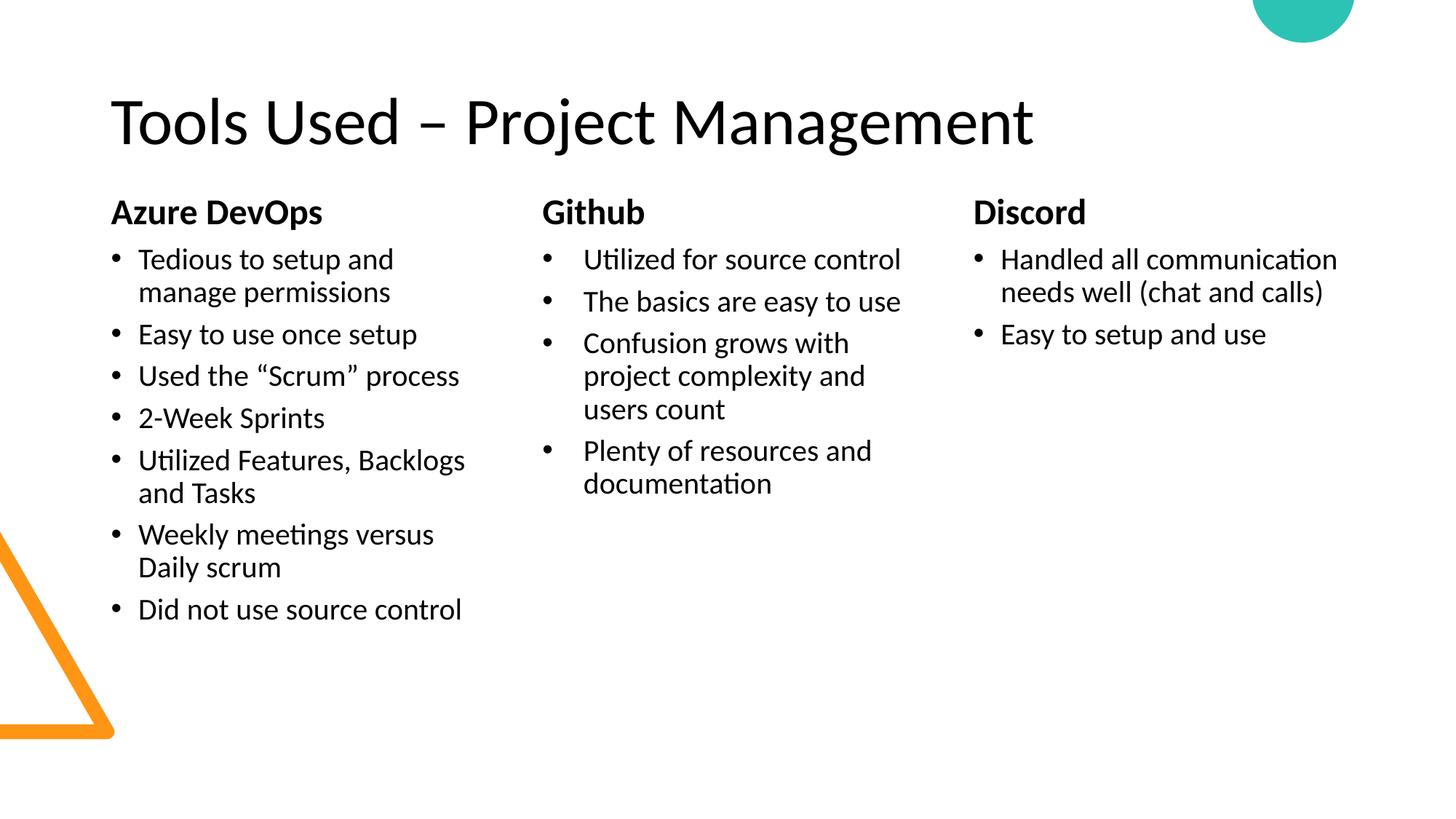

# Tools Used – Project Management
Azure DevOps
Github
Discord
Tedious to setup and manage permissions
Easy to use once setup
Used the “Scrum” process
2-Week Sprints
Utilized Features, Backlogs and Tasks
Weekly meetings versus Daily scrum
Did not use source control
Utilized for source control
The basics are easy to use
Confusion grows with project complexity and users count
Plenty of resources and documentation

Handled all communication needs well (chat and calls)
Easy to setup and use